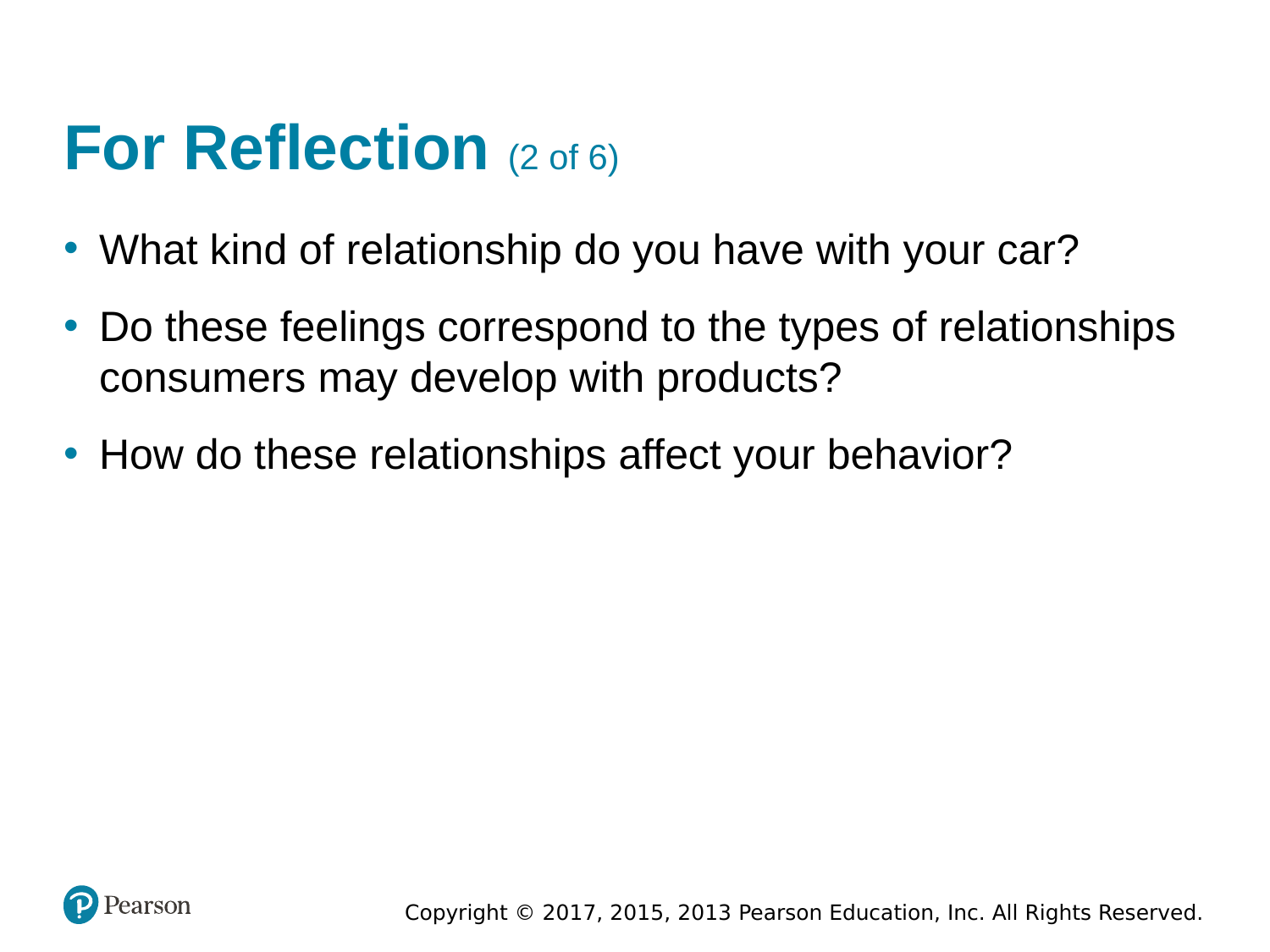

# For Reflection (2 of 6)
What kind of relationship do you have with your car?
Do these feelings correspond to the types of relationships consumers may develop with products?
How do these relationships affect your behavior?